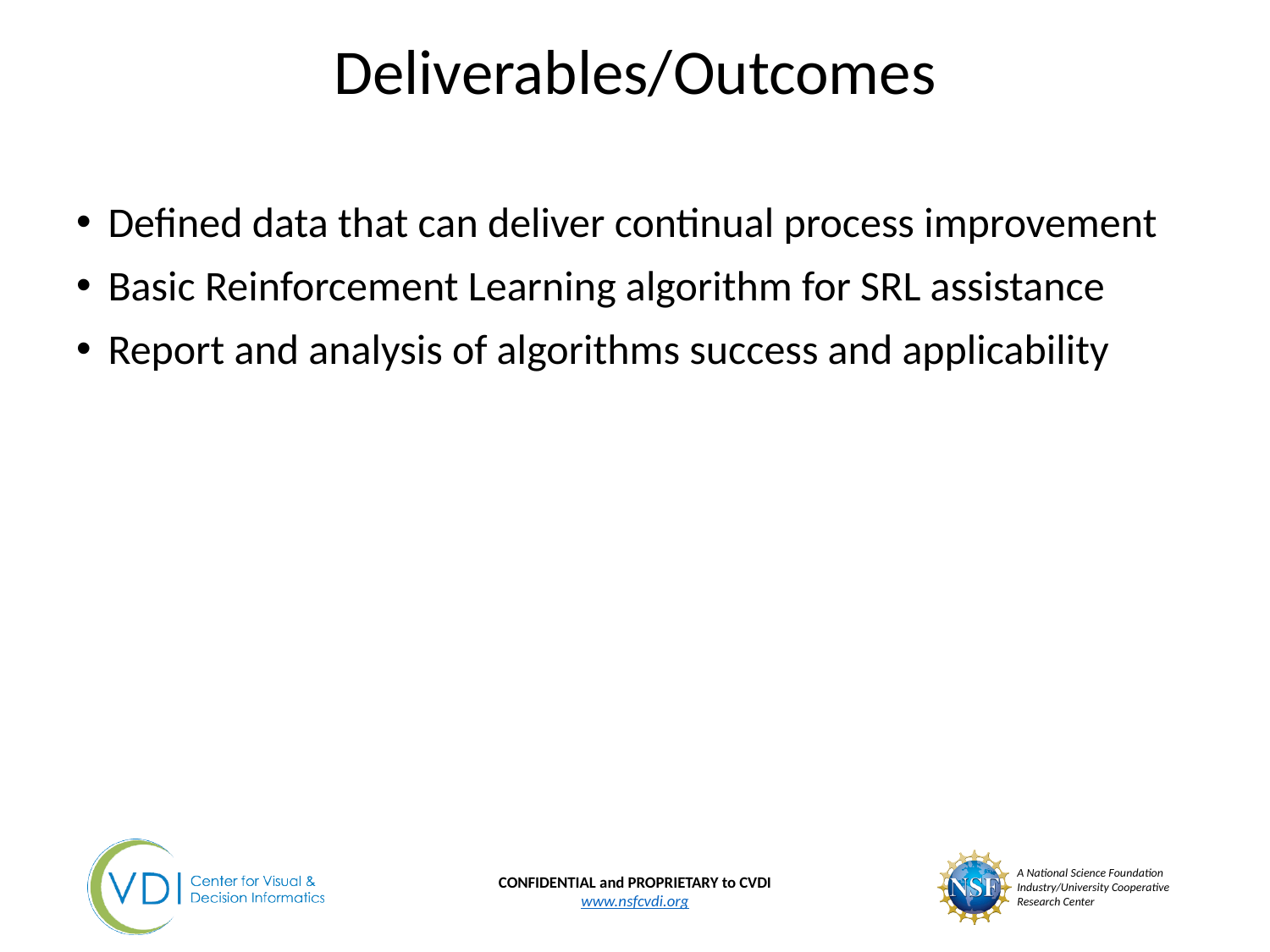

# Deliverables/Outcomes

Defined data that can deliver continual process improvement
Basic Reinforcement Learning algorithm for SRL assistance
Report and analysis of algorithms success and applicability